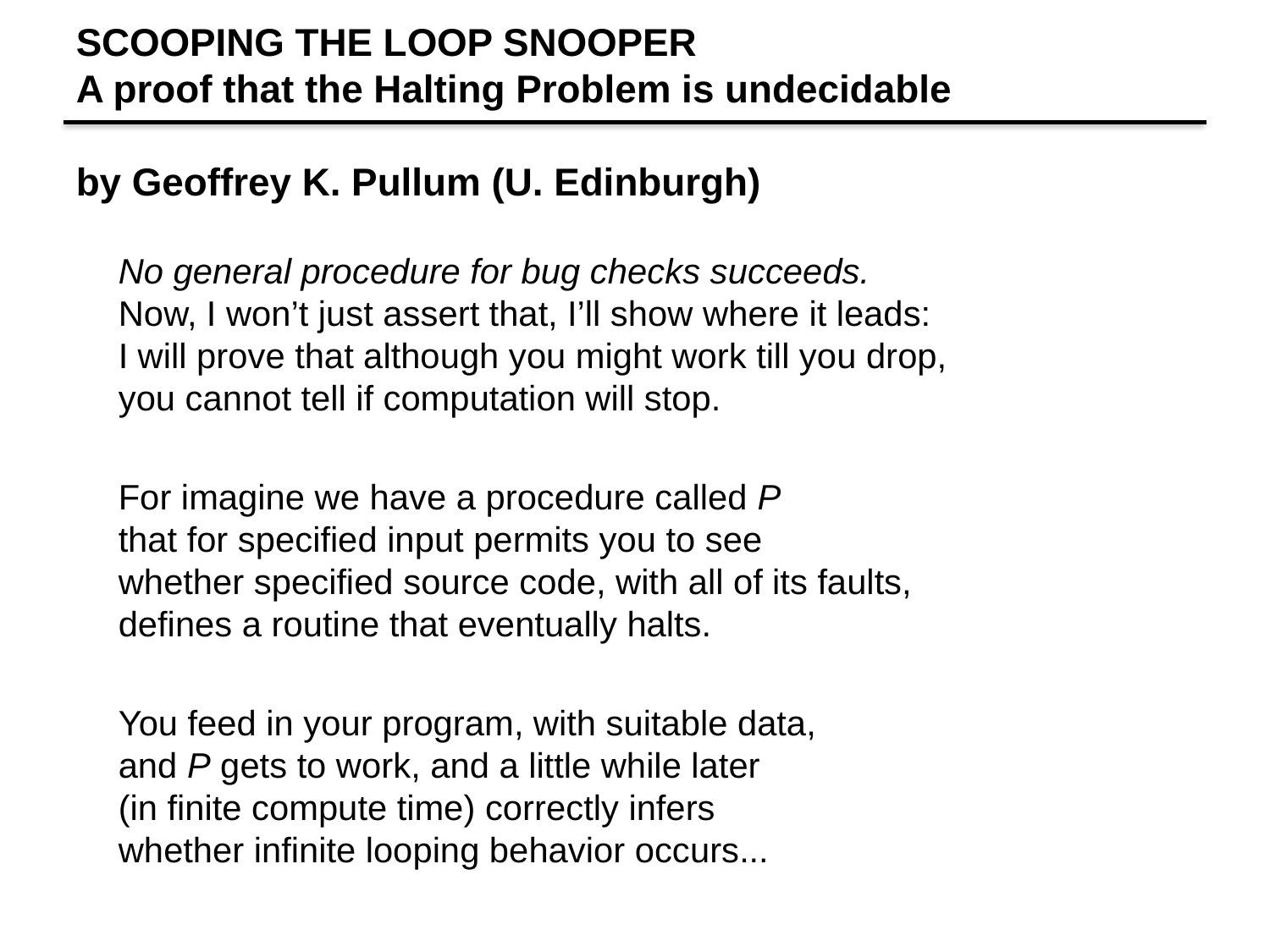

# SCOOPING THE LOOP SNOOPER A proof that the Halting Problem is undecidable by Geoffrey K. Pullum (U. Edinburgh)
No general procedure for bug checks succeeds.
Now, I won’t just assert that, I’ll show where it leads:
I will prove that although you might work till you drop,
you cannot tell if computation will stop.

For imagine we have a procedure called P
that for specified input permits you to see
whether specified source code, with all of its faults,
defines a routine that eventually halts.

You feed in your program, with suitable data,
and P gets to work, and a little while later
(in finite compute time) correctly infers
whether infinite looping behavior occurs...